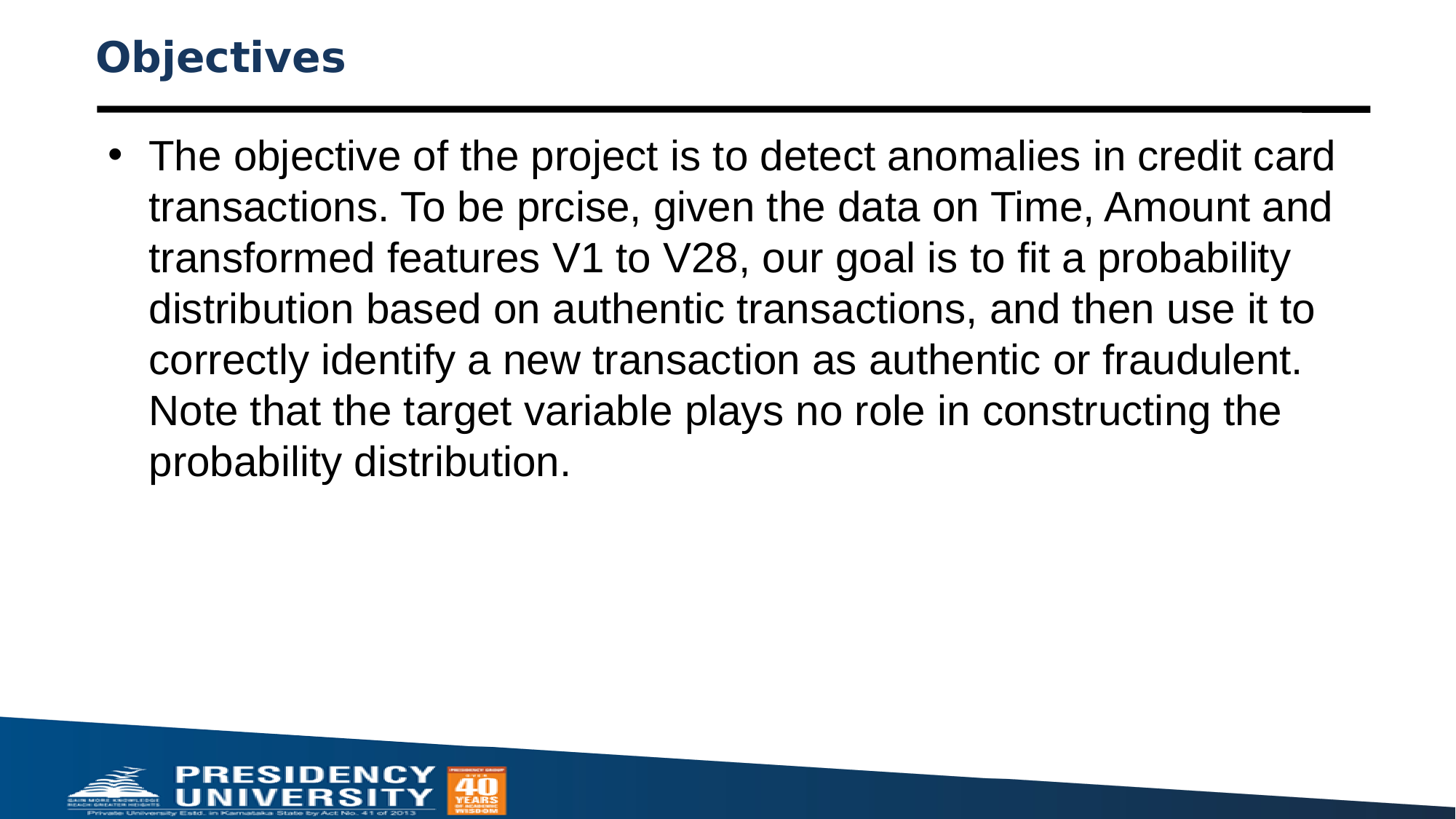

# Objectives
The objective of the project is to detect anomalies in credit card transactions. To be prcise, given the data on Time, Amount and transformed features V1 to V28, our goal is to fit a probability distribution based on authentic transactions, and then use it to correctly identify a new transaction as authentic or fraudulent. Note that the target variable plays no role in constructing the probability distribution.